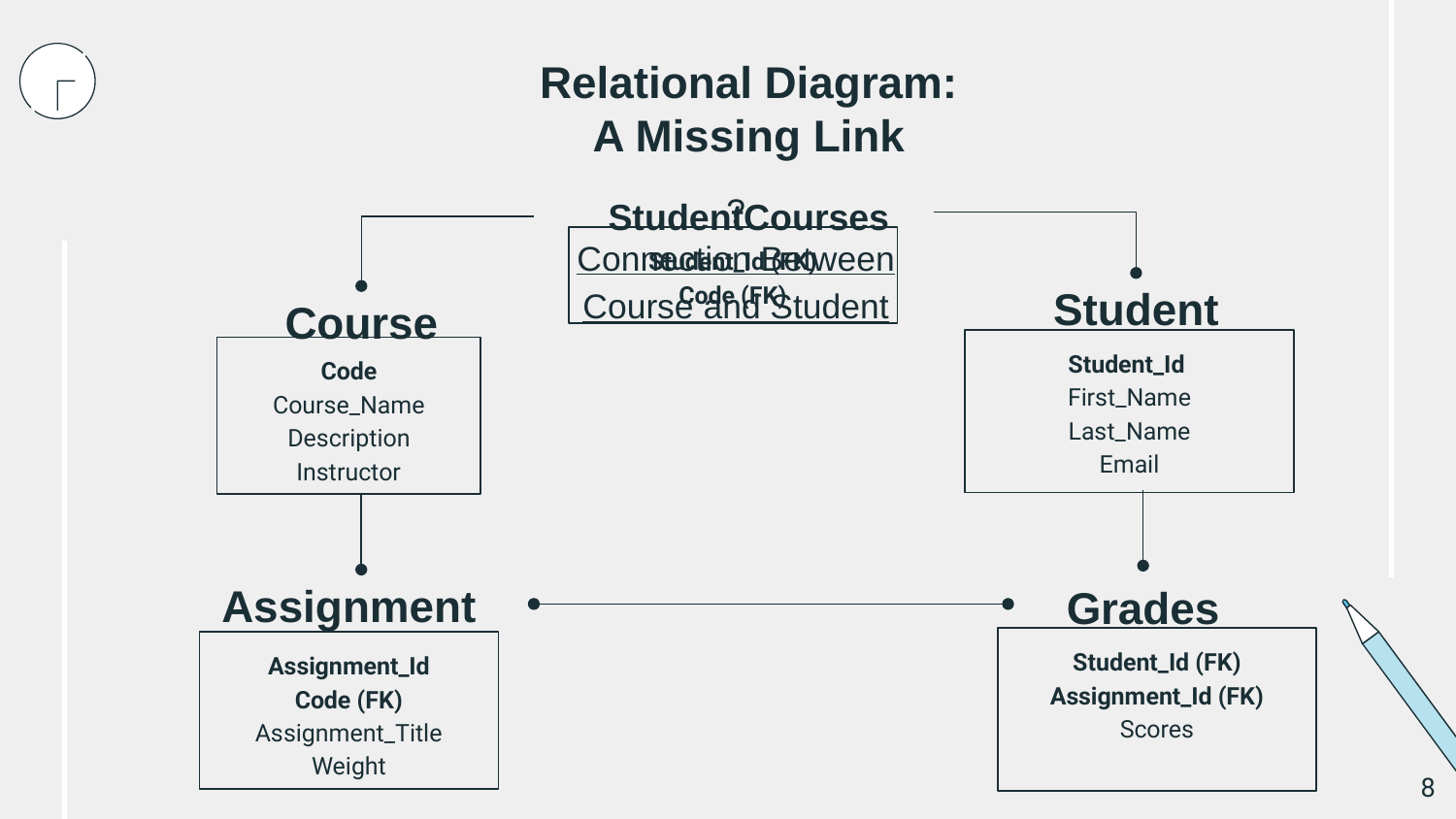

# Relational Diagram:
A Missing Link

StudentCourses

?
Connection Between
Course and Student
Student_Id (FK)
Code (FK)
Student
Course
Student_Id
First_Name
Last_Name
Email
Code
Course_Name
Description
Instructor
Grades
Assignment
Student_Id (FK)
Assignment_Id (FK)
Scores

Assignment_Id
Code (FK)
Assignment_Title
Weight
8